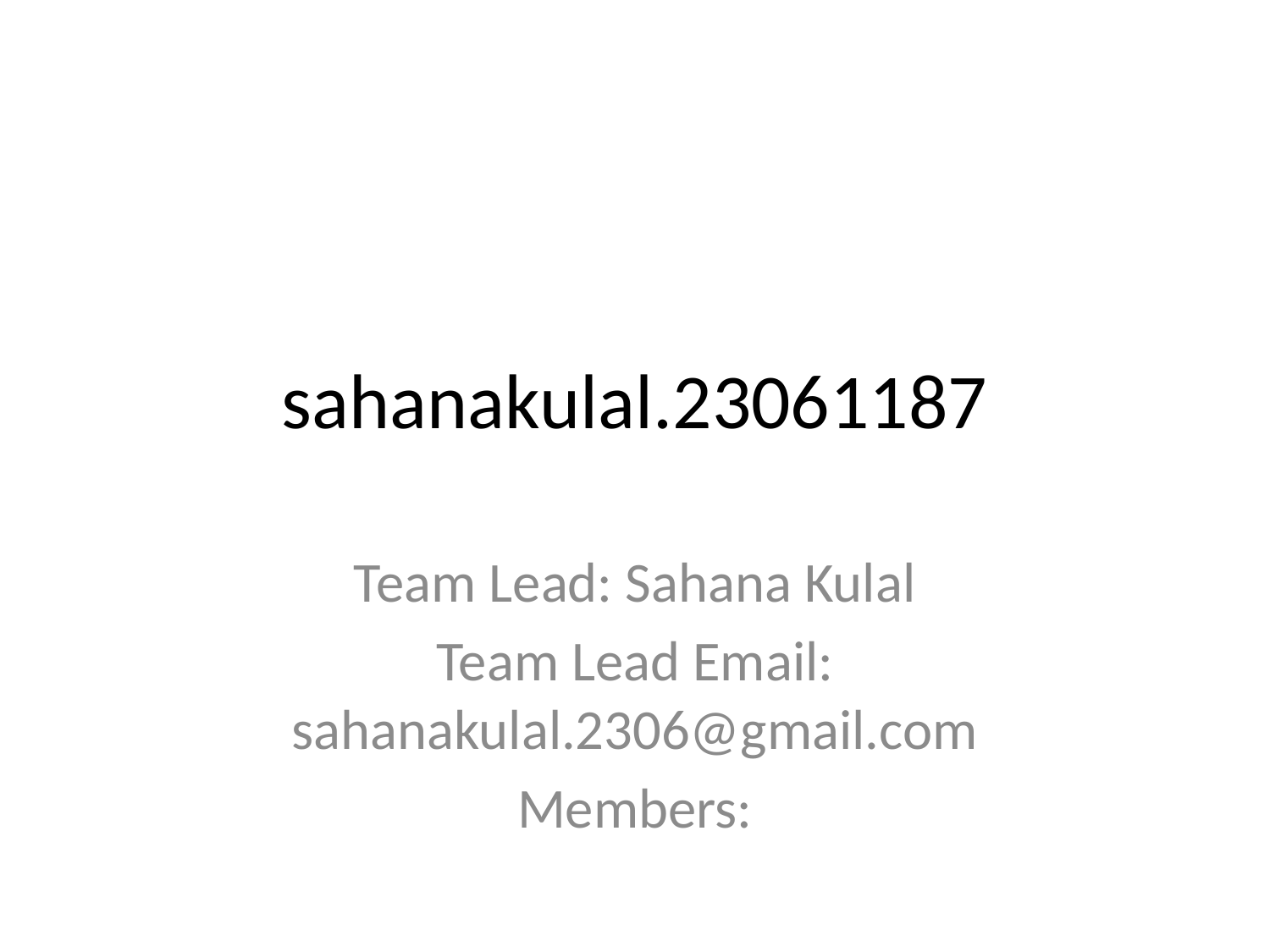

# sahanakulal.23061187
Team Lead: Sahana Kulal
Team Lead Email: sahanakulal.2306@gmail.com
Members: